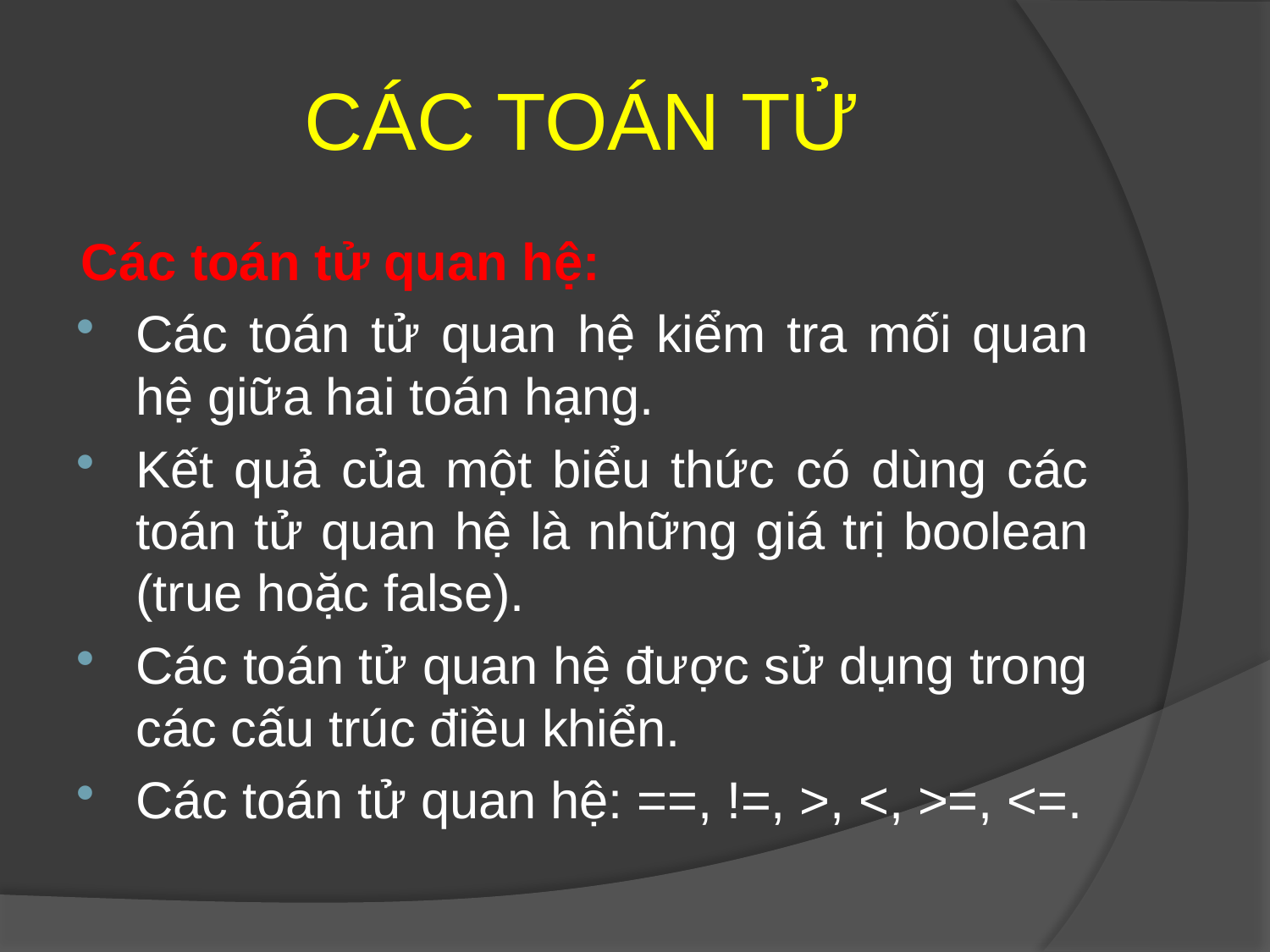

# CÁC TOÁN TỬ
Các toán tử quan hệ:
Các toán tử quan hệ kiểm tra mối quan hệ giữa hai toán hạng.
Kết quả của một biểu thức có dùng các toán tử quan hệ là những giá trị boolean (true hoặc false).
Các toán tử quan hệ được sử dụng trong các cấu trúc điều khiển.
Các toán tử quan hệ: ==, !=, >, <, >=, <=.